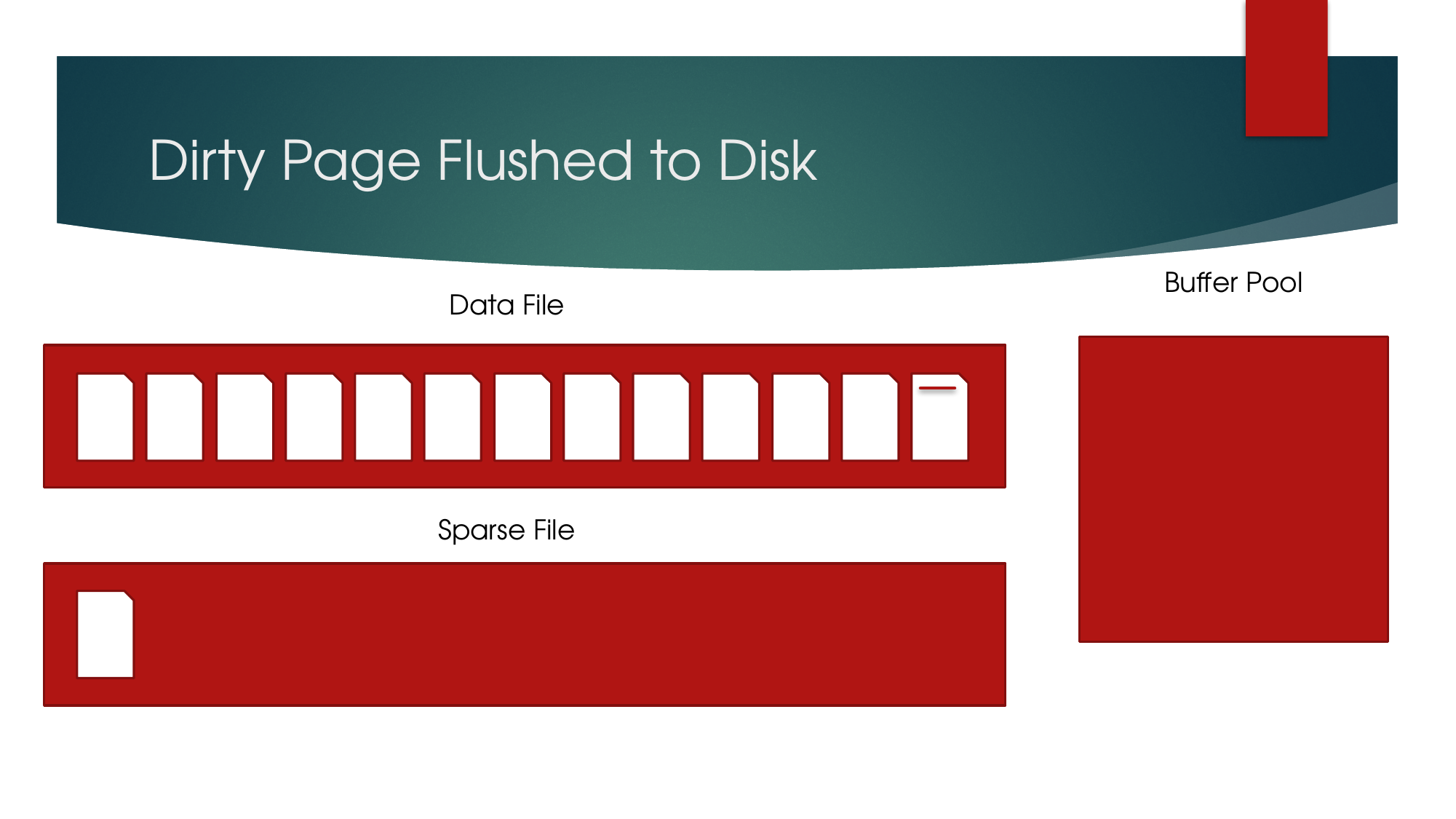

# Dirty Page Flushed to Disk
Buffer Pool
Data File

Sparse File